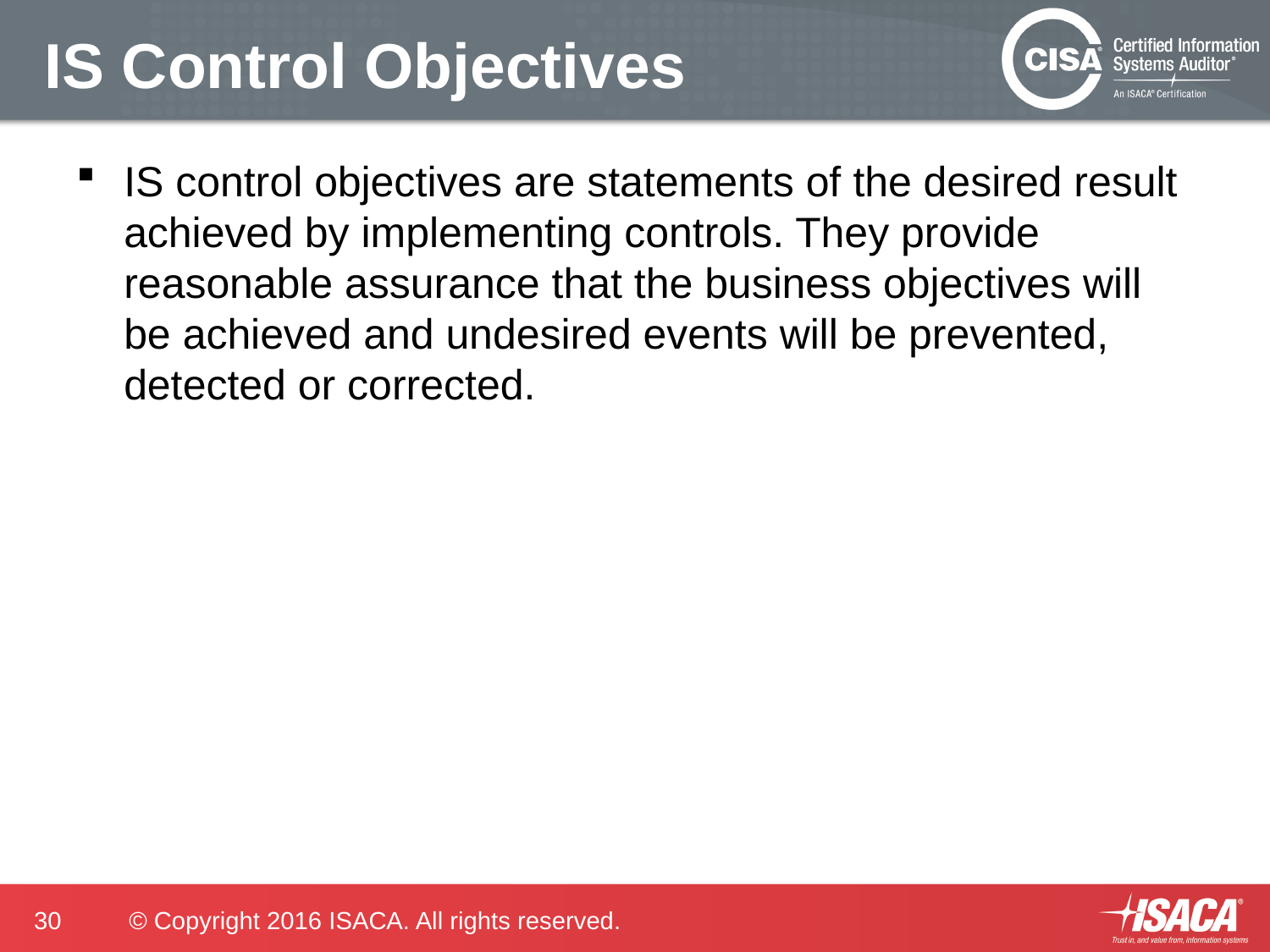

# IS Control Objectives
IS control objectives are statements of the desired result achieved by implementing controls. They provide reasonable assurance that the business objectives will be achieved and undesired events will be prevented, detected or corrected.